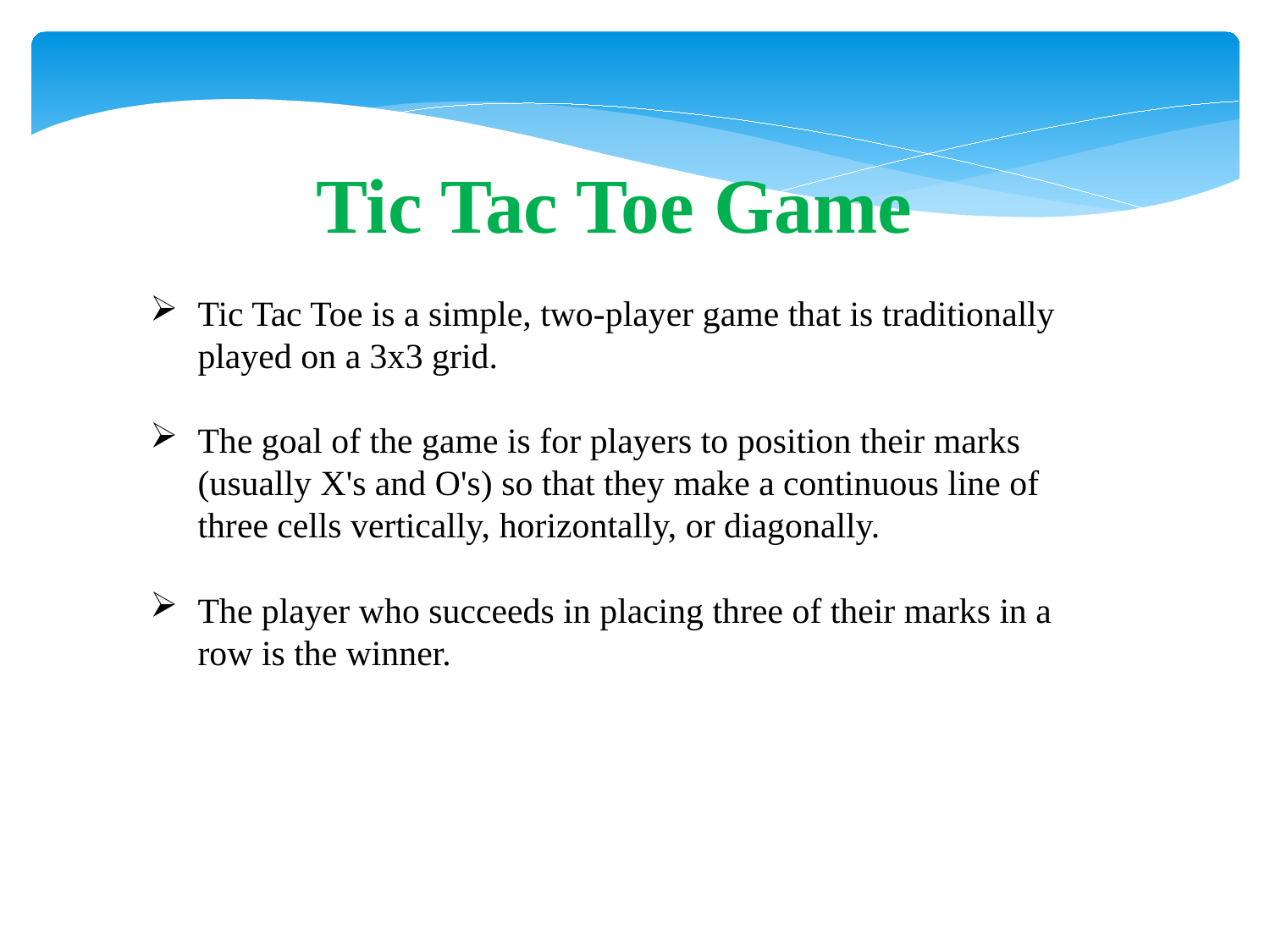

Tic Tac Toe Game
Tic Tac Toe is a simple, two-player game that is traditionally played on a 3x3 grid.

The goal of the game is for players to position their marks (usually X's and O's) so that they make a continuous line of three cells vertically, horizontally, or diagonally.

The player who succeeds in placing three of their marks in a row is the winner.